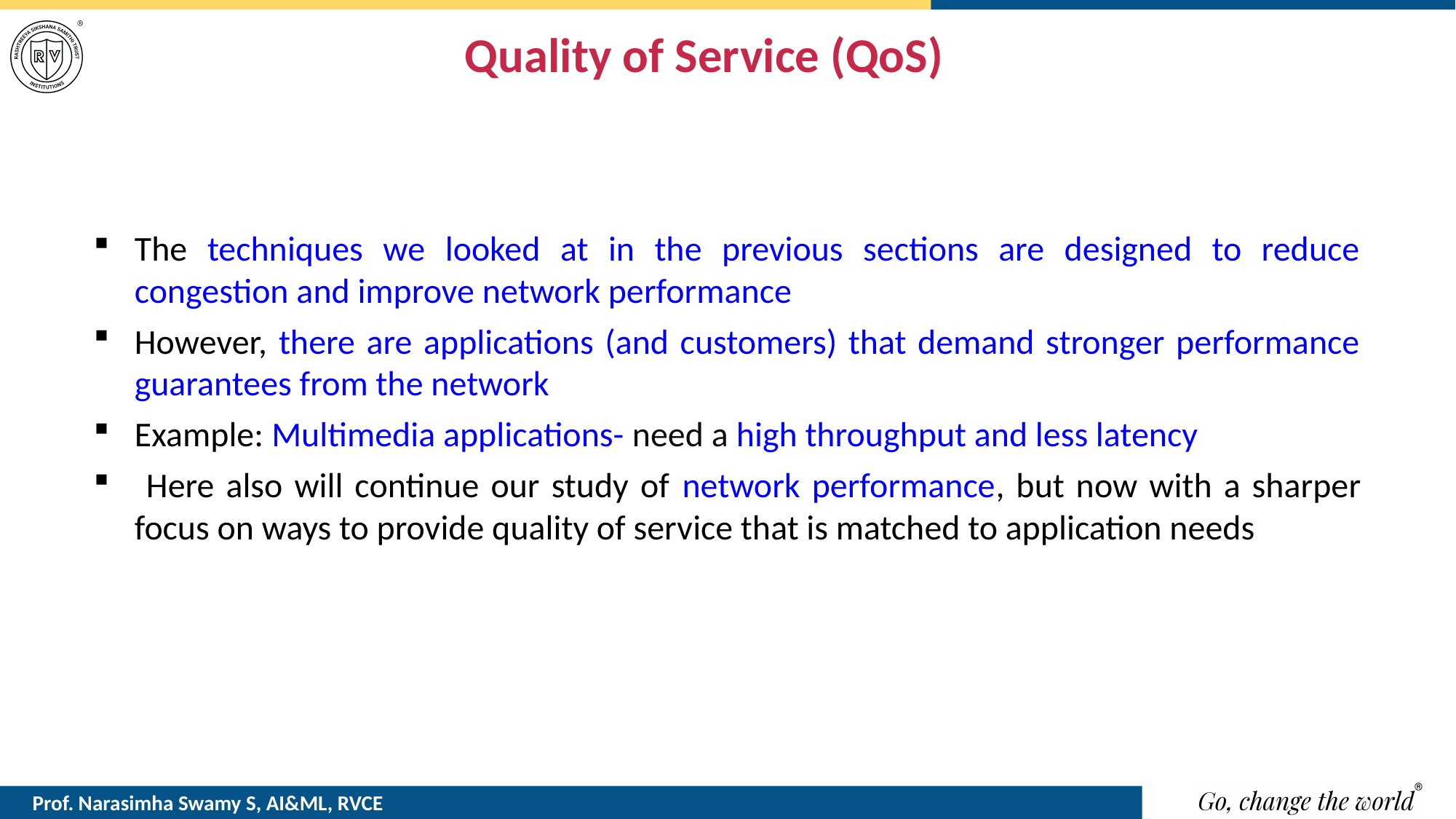

# Quality of Service (QoS)
The techniques we looked at in the previous sections are designed to reduce congestion and improve network performance
However, there are applications (and customers) that demand stronger performance guarantees from the network
Example: Multimedia applications- need a high throughput and less latency
 Here also will continue our study of network performance, but now with a sharper focus on ways to provide quality of service that is matched to application needs